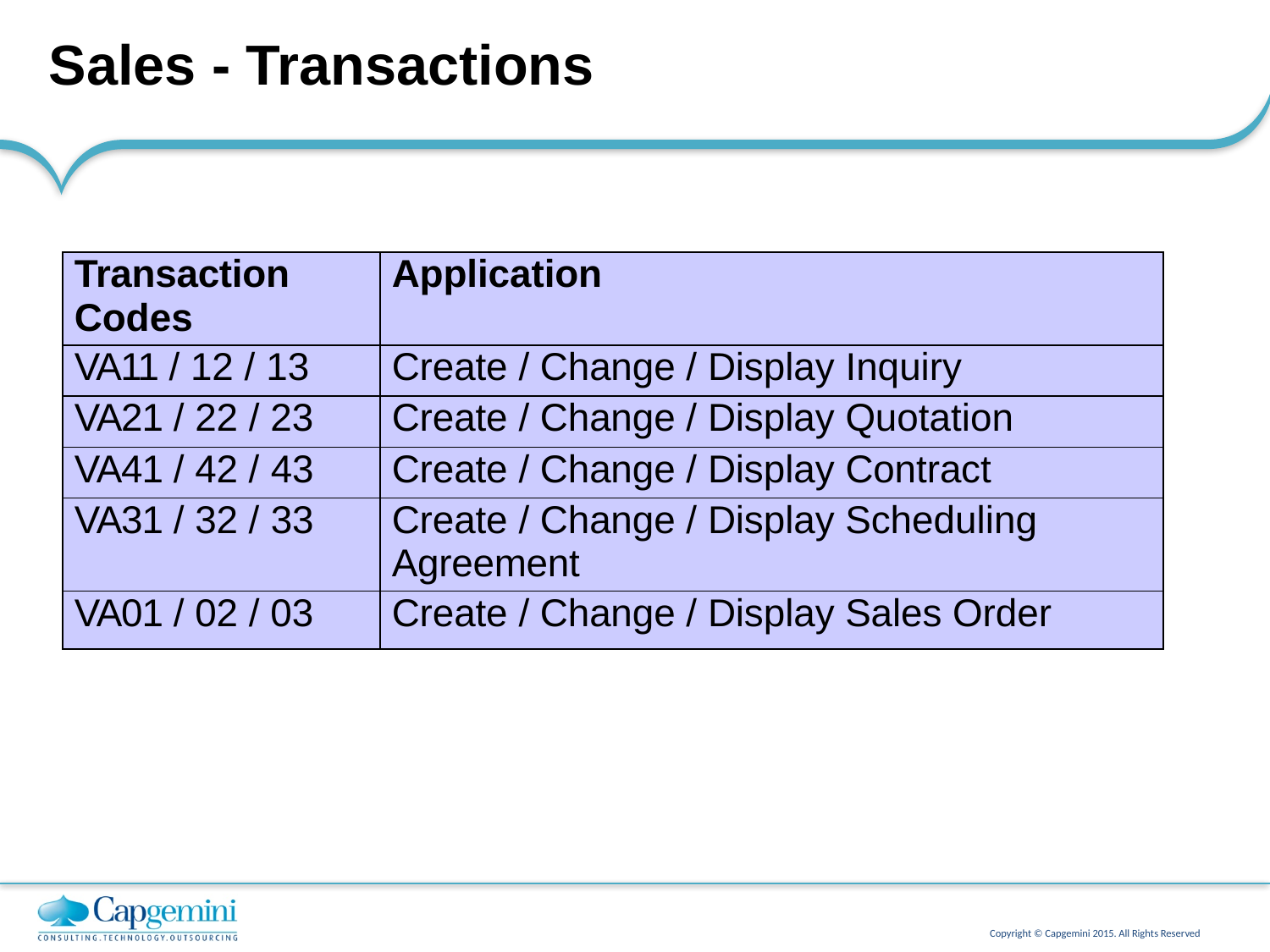

# Sales - Transactions
| Transaction Codes | Application |
| --- | --- |
| VA11 / 12 / 13 | Create / Change / Display Inquiry |
| VA21 / 22 / 23 | Create / Change / Display Quotation |
| VA41 / 42 / 43 | Create / Change / Display Contract |
| VA31 / 32 / 33 | Create / Change / Display Scheduling Agreement |
| VA01 / 02 / 03 | Create / Change / Display Sales Order |